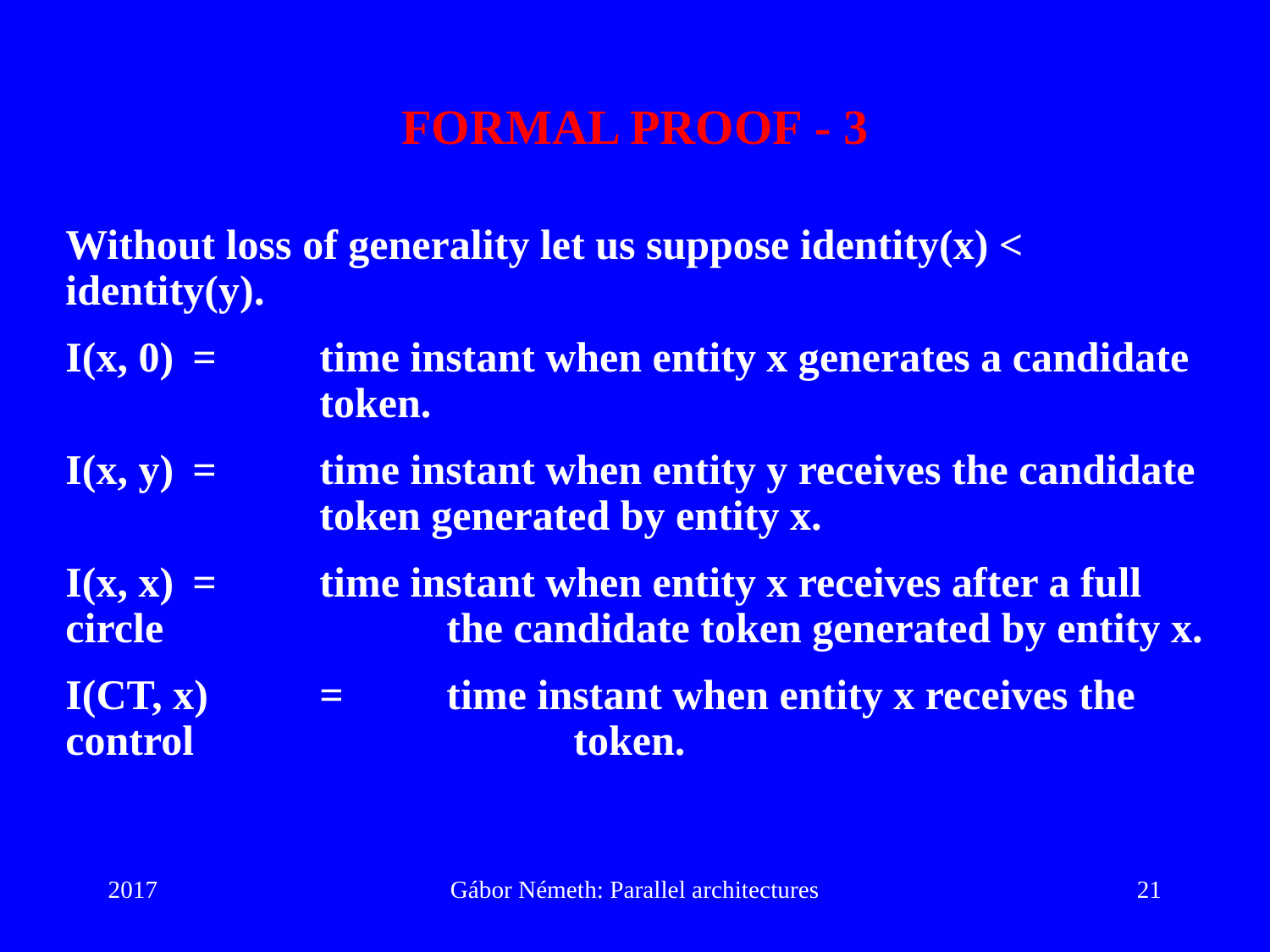

# FORMAL PROOF - 3
Without loss of generality let us suppose identity(x) < identity(y).
I(x, 0)	= 	time instant when entity x generates a candidate 			token.
I(x, y)	=	time instant when entity y receives the candidate 			token generated by entity x.
I(x, x)	=	time instant when entity x receives after a full circle 			the candidate token generated by entity x.
I(CT, x)	=	time instant when entity x receives the control 			token.
2017
Gábor Németh: Parallel architectures
21